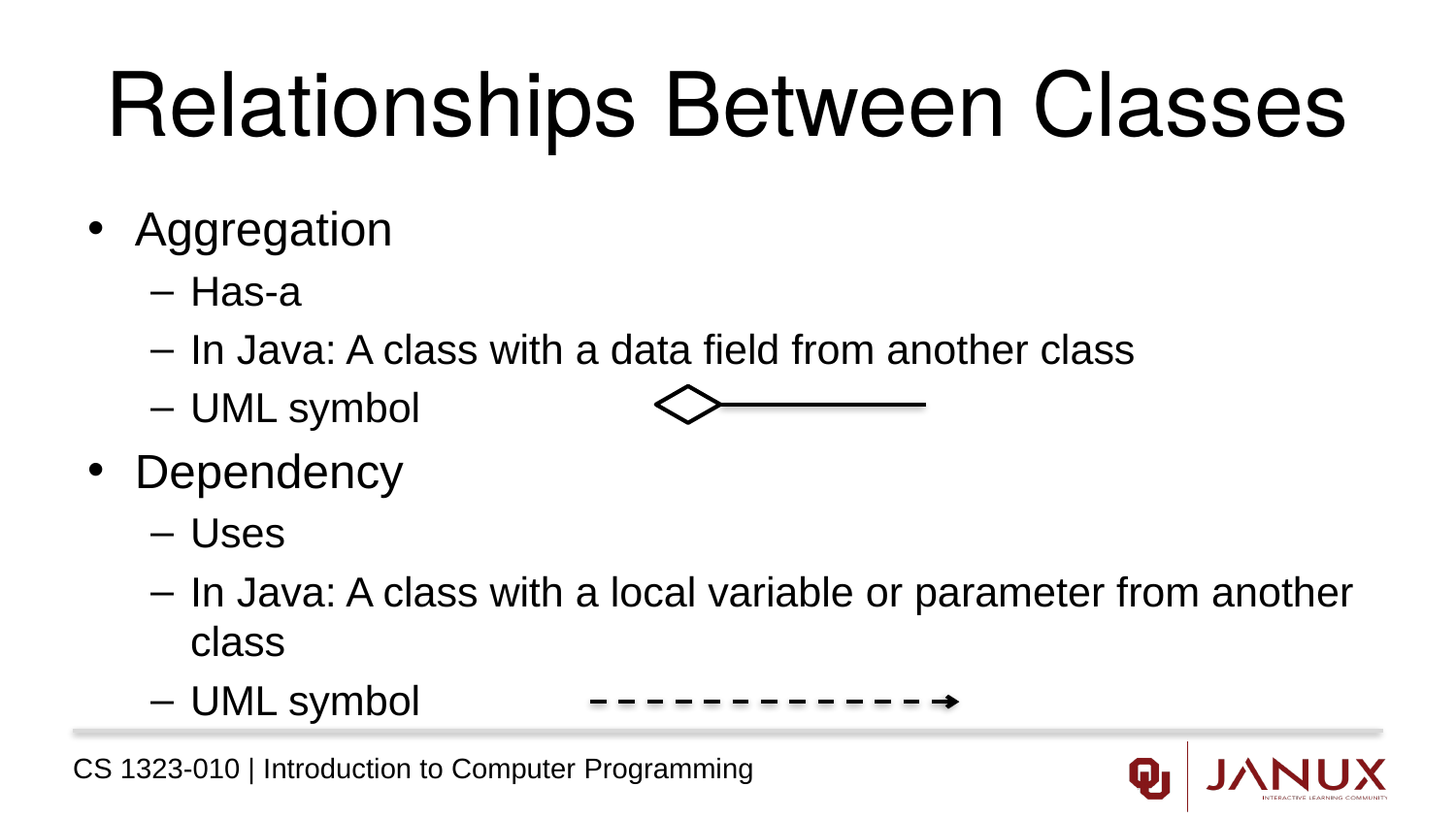

# Relationships Between Classes
Aggregation
Has-a
In Java: A class with a data field from another class
UML symbol
Dependency
Uses
In Java: A class with a local variable or parameter from another class
UML symbol